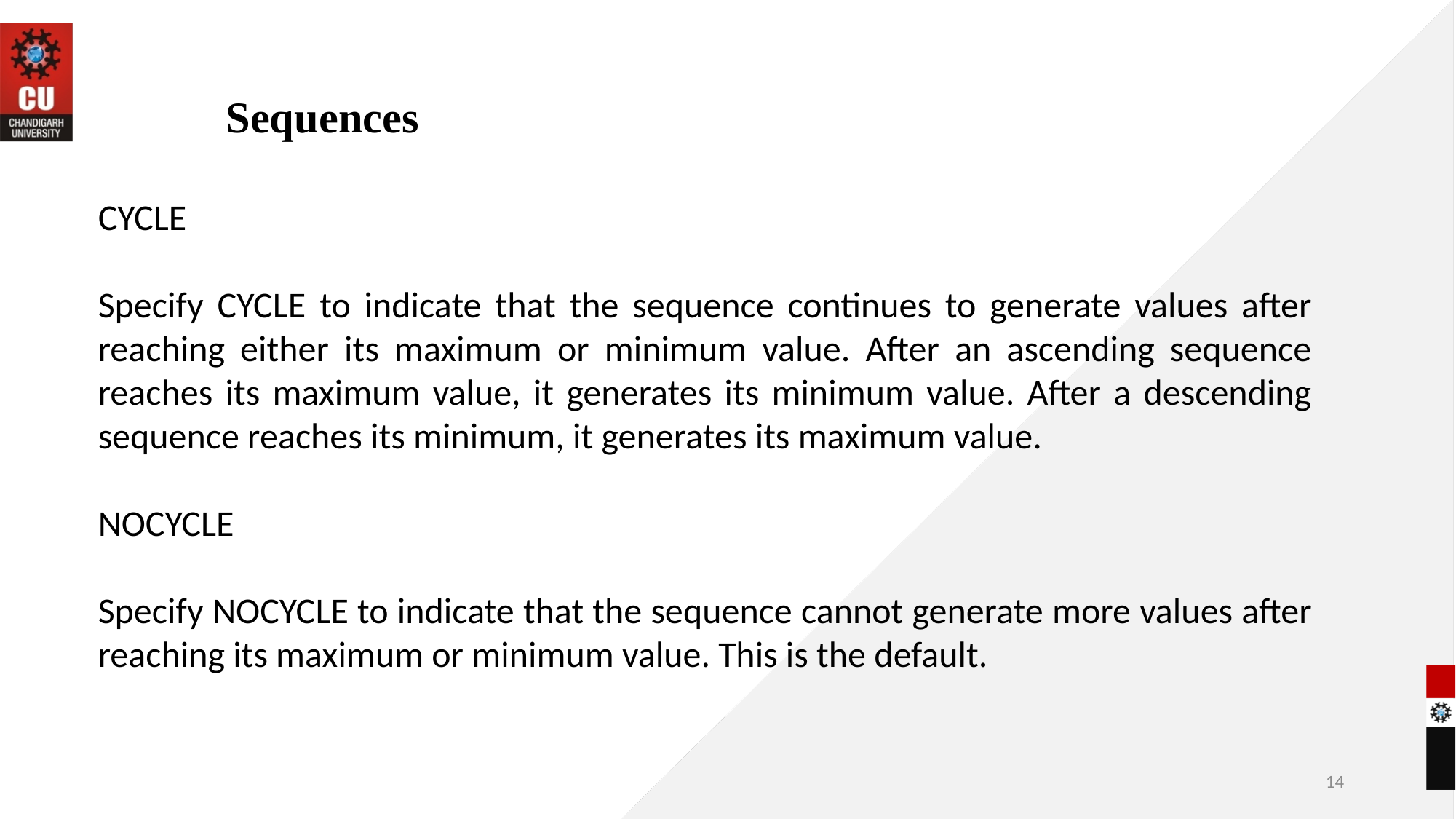

# Sequences
CYCLE

Specify CYCLE to indicate that the sequence continues to generate values after reaching either its maximum or minimum value. After an ascending sequence reaches its maximum value, it generates its minimum value. After a descending sequence reaches its minimum, it generates its maximum value.

NOCYCLE

Specify NOCYCLE to indicate that the sequence cannot generate more values after reaching its maximum or minimum value. This is the default.
14